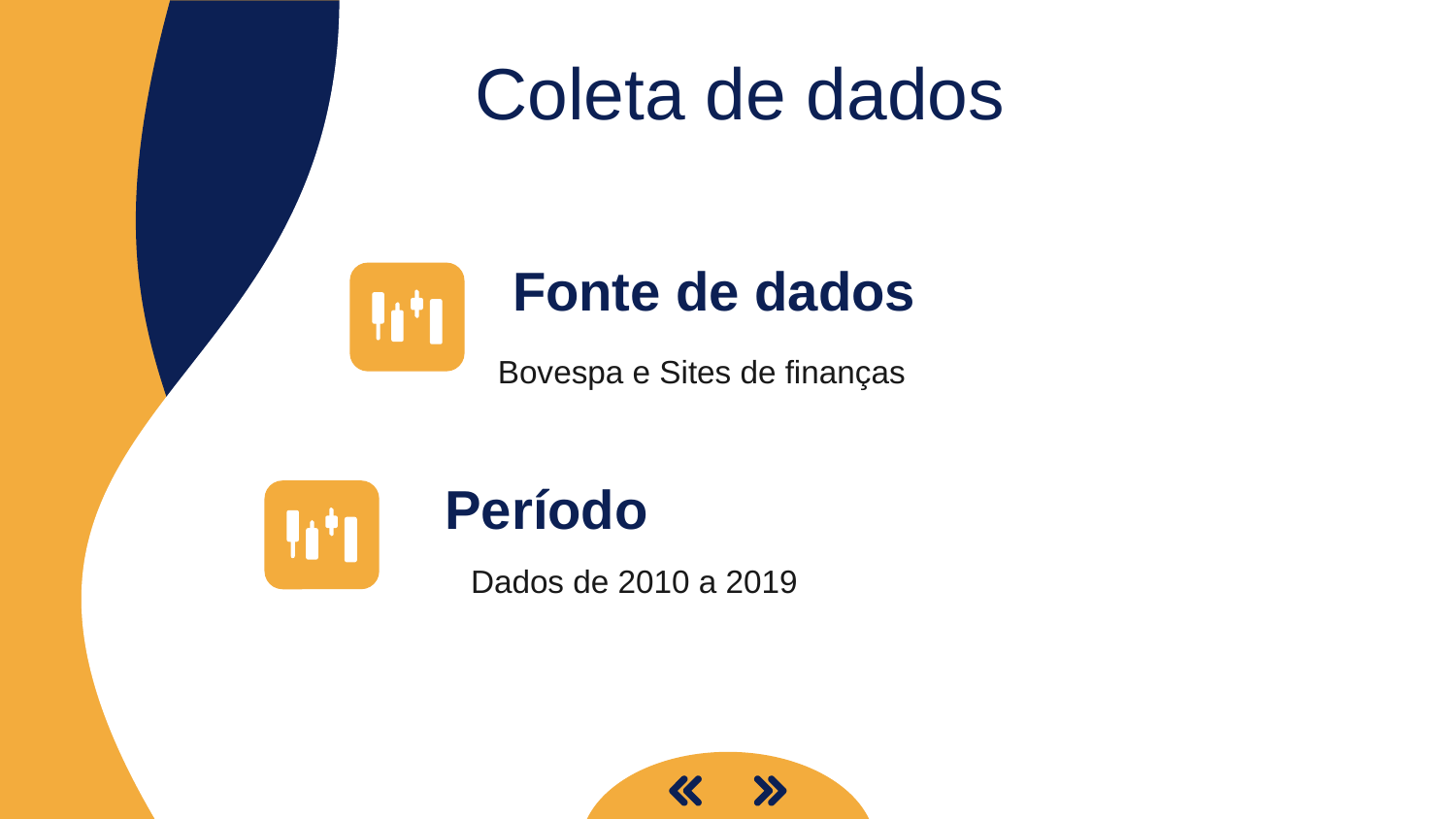

# Coleta de dados
Fonte de dados

Bovespa e Sites de finanças
Período

Dados de 2010 a 2019